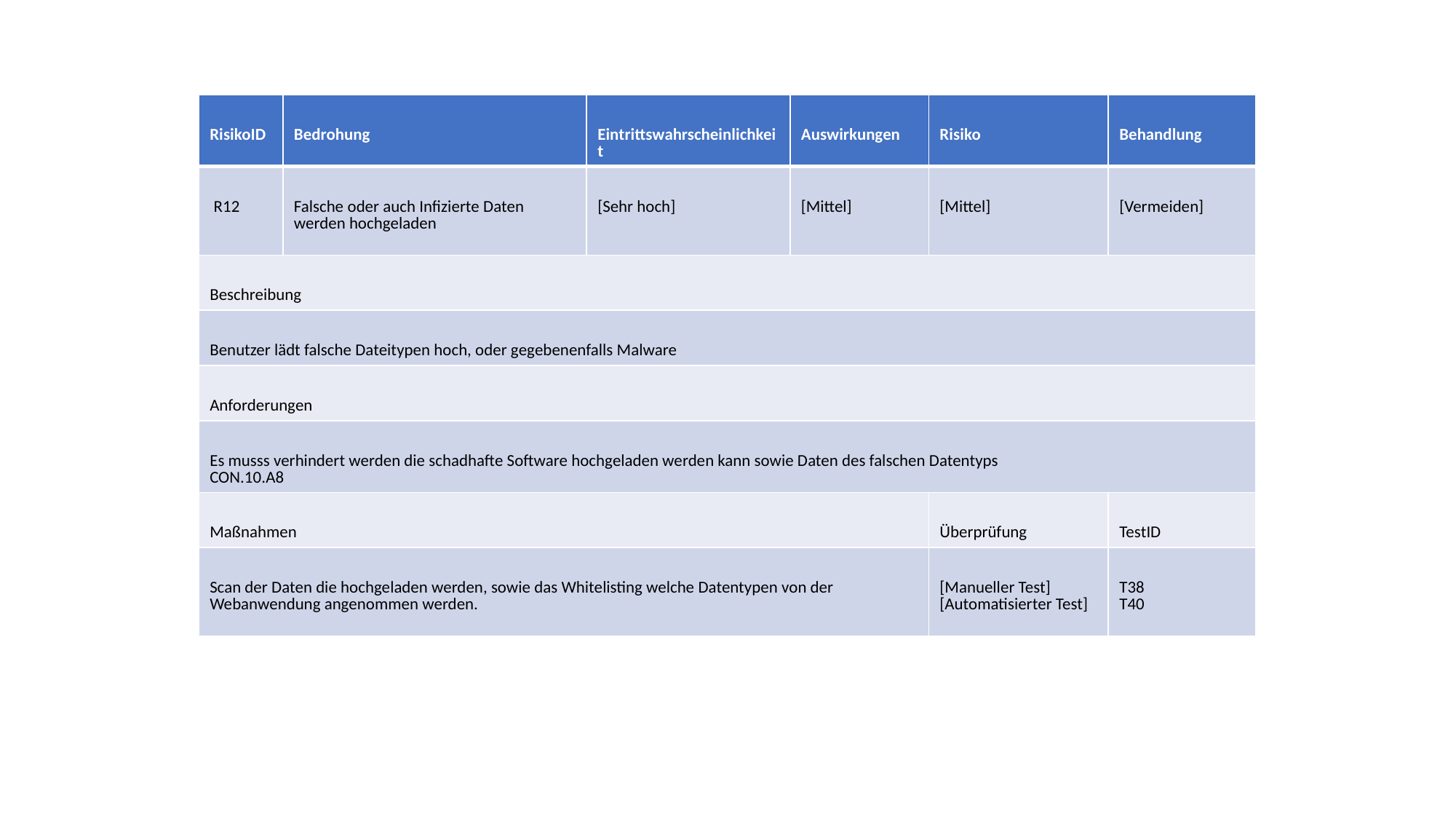

#
| RisikoID | Bedrohung | Eintrittswahrscheinlichkeit | Auswirkungen | Risiko | Behandlung |
| --- | --- | --- | --- | --- | --- |
| R12 | Falsche oder auch Infizierte Daten werden hochgeladen | [Sehr hoch] | [Mittel] | [Mittel] | [Vermeiden] |
| Beschreibung |  |  |  |  |  |
| Benutzer lädt falsche Dateitypen hoch, oder gegebenenfalls Malware |  |  |  |  |  |
| Anforderungen |  |  |  |  |  |
| Es musss verhindert werden die schadhafte Software hochgeladen werden kann sowie Daten des falschen Datentyps  CON.10.A8 |  |  |  |  |  |
| Maßnahmen |  |  |  | Überprüfung | TestID |
| Scan der Daten die hochgeladen werden, sowie das Whitelisting welche Datentypen von der Webanwendung angenommen werden. |  |  |  | [Manueller Test]  [Automatisierter Test] | T38  T40 |